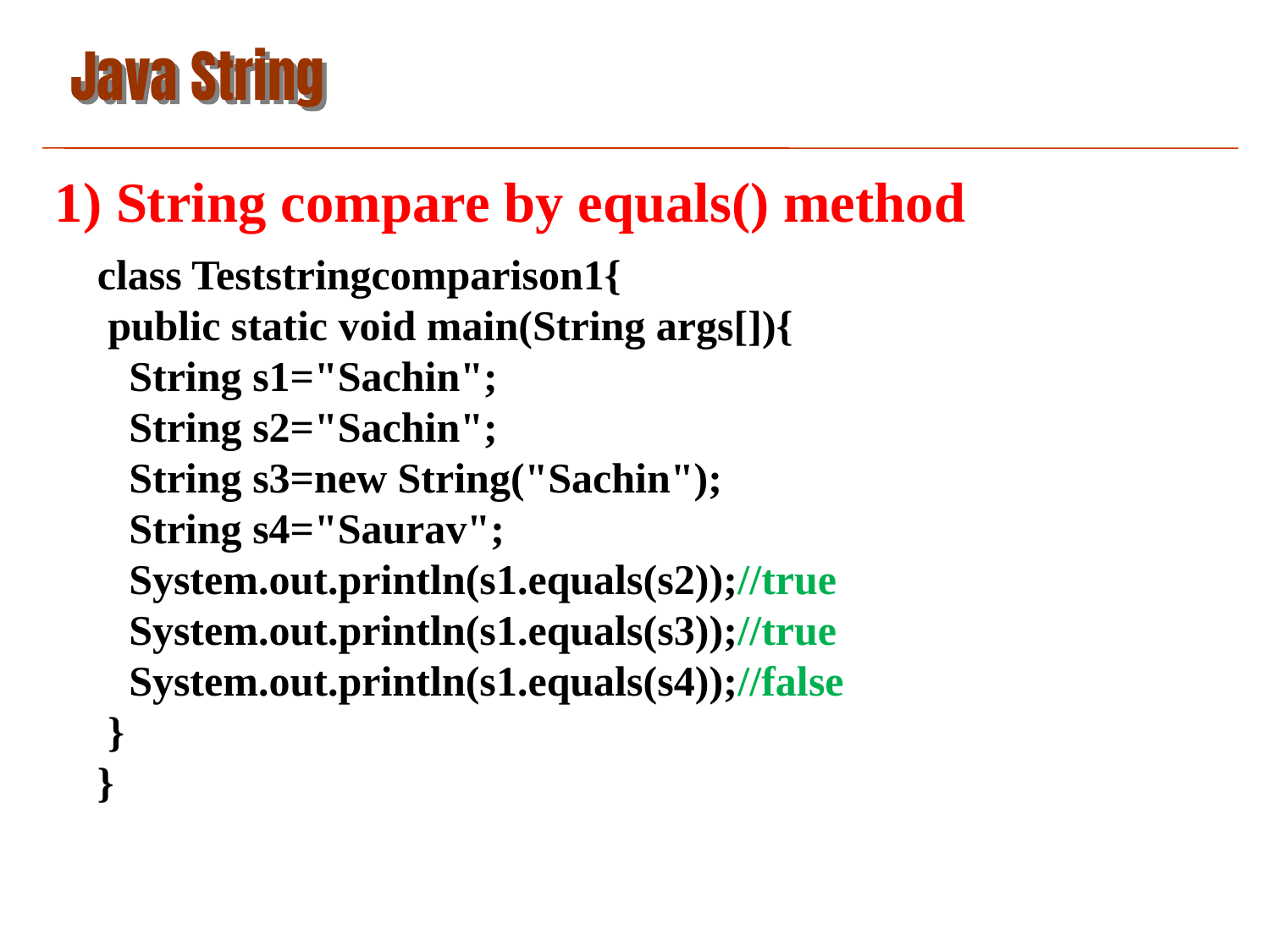

Java String

1) String compare by equals() method
    class Teststringcomparison1{
     public static void main(String args[]){
       String s1="Sachin";
       String s2="Sachin";
       String s3=new String("Sachin");
       String s4="Saurav";
       System.out.println(s1.equals(s2));//true
       System.out.println(s1.equals(s3));//true
       System.out.println(s1.equals(s4));//false
     }
    }